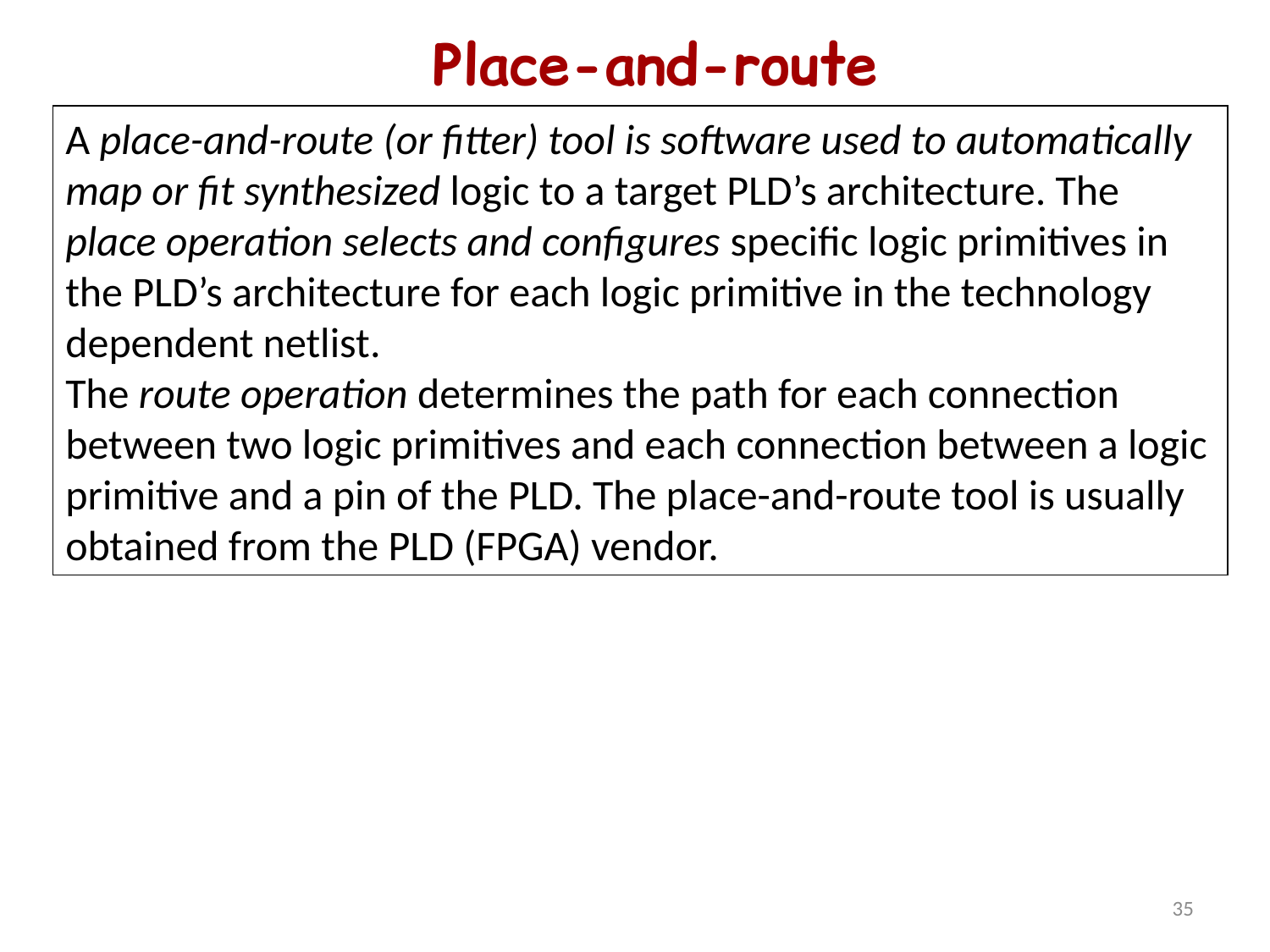

# Place-and-route
A place-and-route (or fitter) tool is software used to automatically map or fit synthesized logic to a target PLD’s architecture. The place operation selects and configures specific logic primitives in the PLD’s architecture for each logic primitive in the technology dependent netlist.
The route operation determines the path for each connection between two logic primitives and each connection between a logic primitive and a pin of the PLD. The place-and-route tool is usually obtained from the PLD (FPGA) vendor.
35